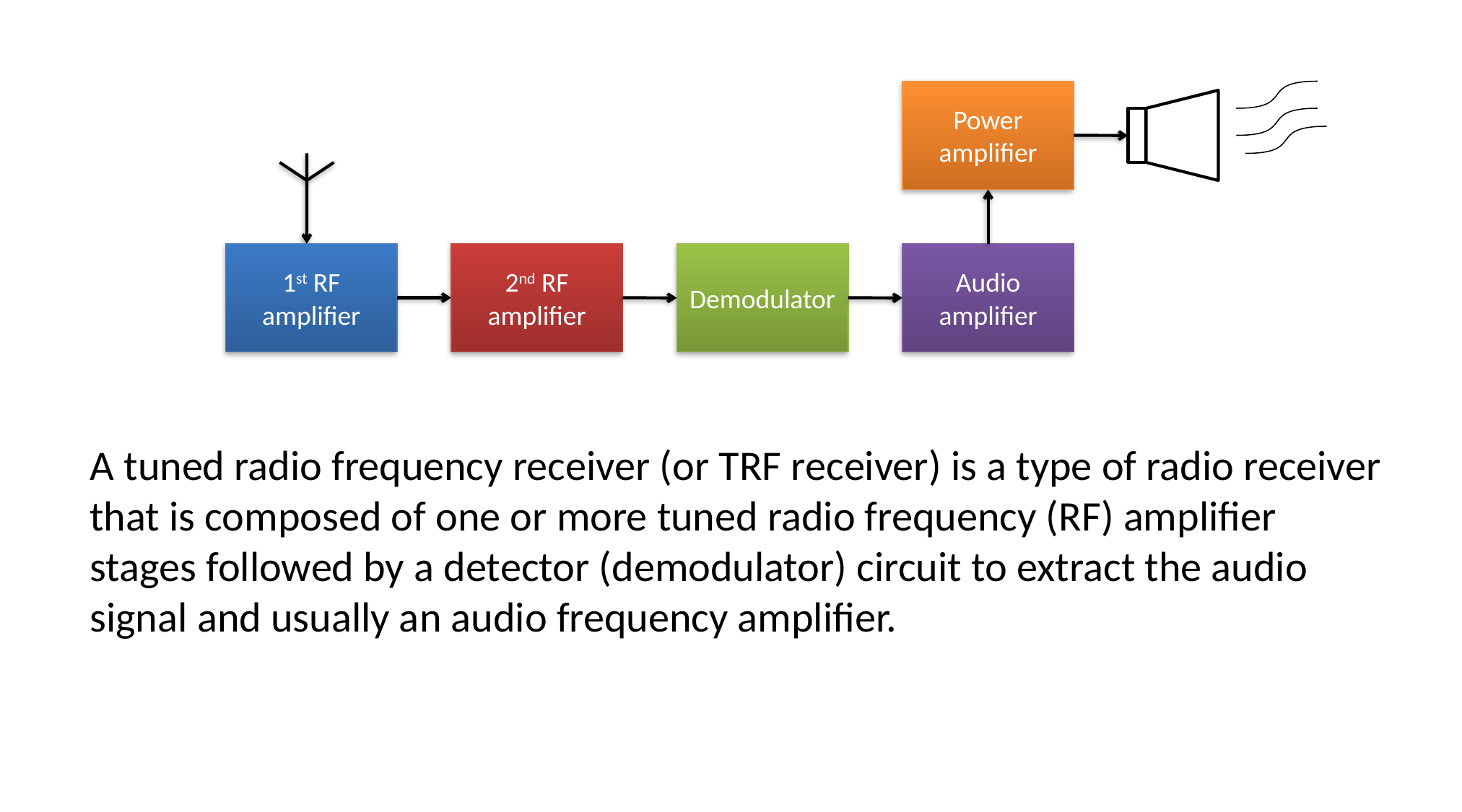

Power amplifier

1st RF amplifier
2nd RF amplifier
Demodulator
Audio amplifier
A tuned radio frequency receiver (or TRF receiver) is a type of radio receiver
that is composed of one or more tuned radio frequency (RF) amplifier
stages followed by a detector (demodulator) circuit to extract the audio
signal and usually an audio frequency amplifier.